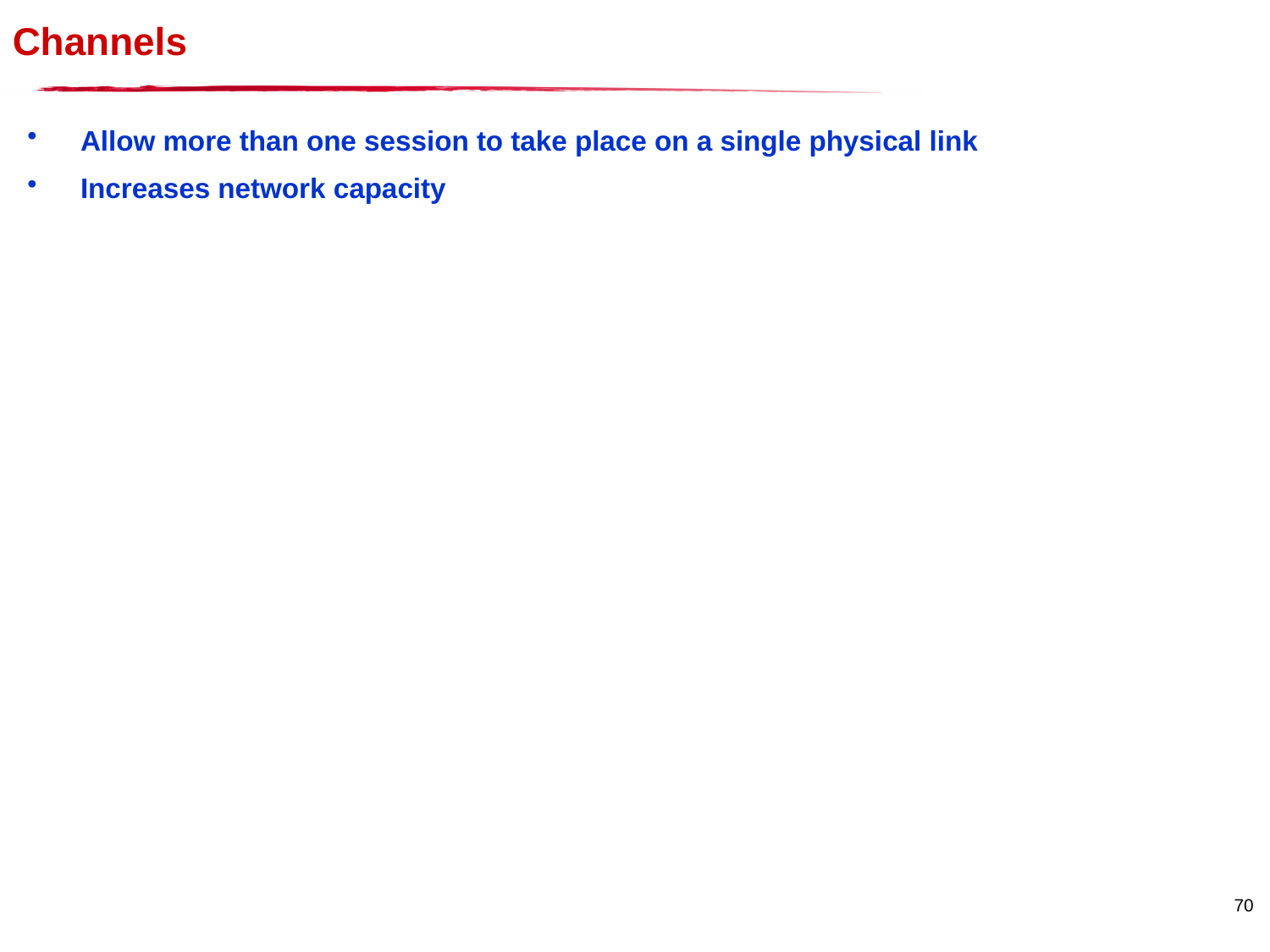

# Channels
 Allow more than one session to take place on a single physical link
 Increases network capacity